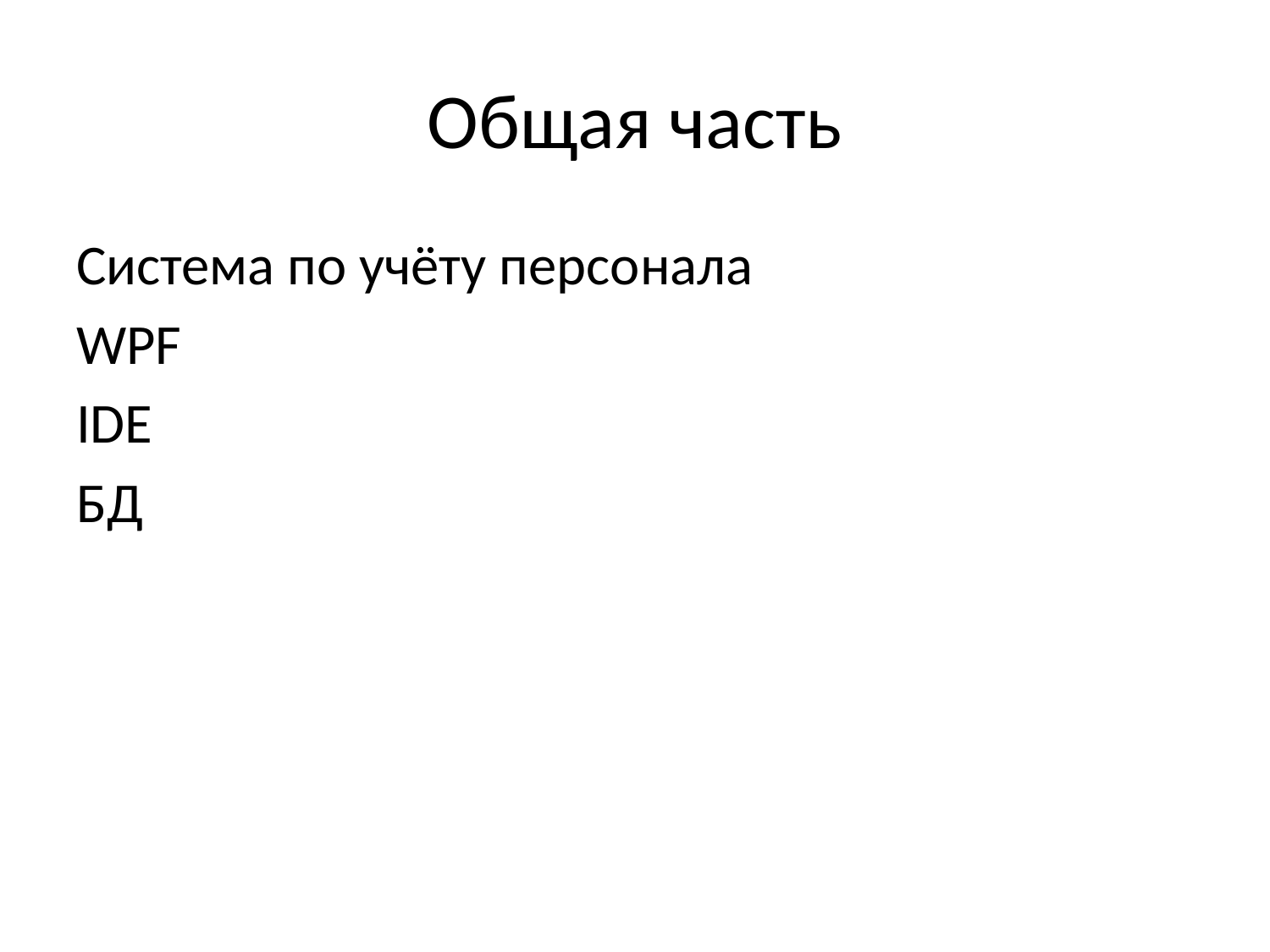

# Общая часть
Система по учёту персонала
WPF
IDE
БД